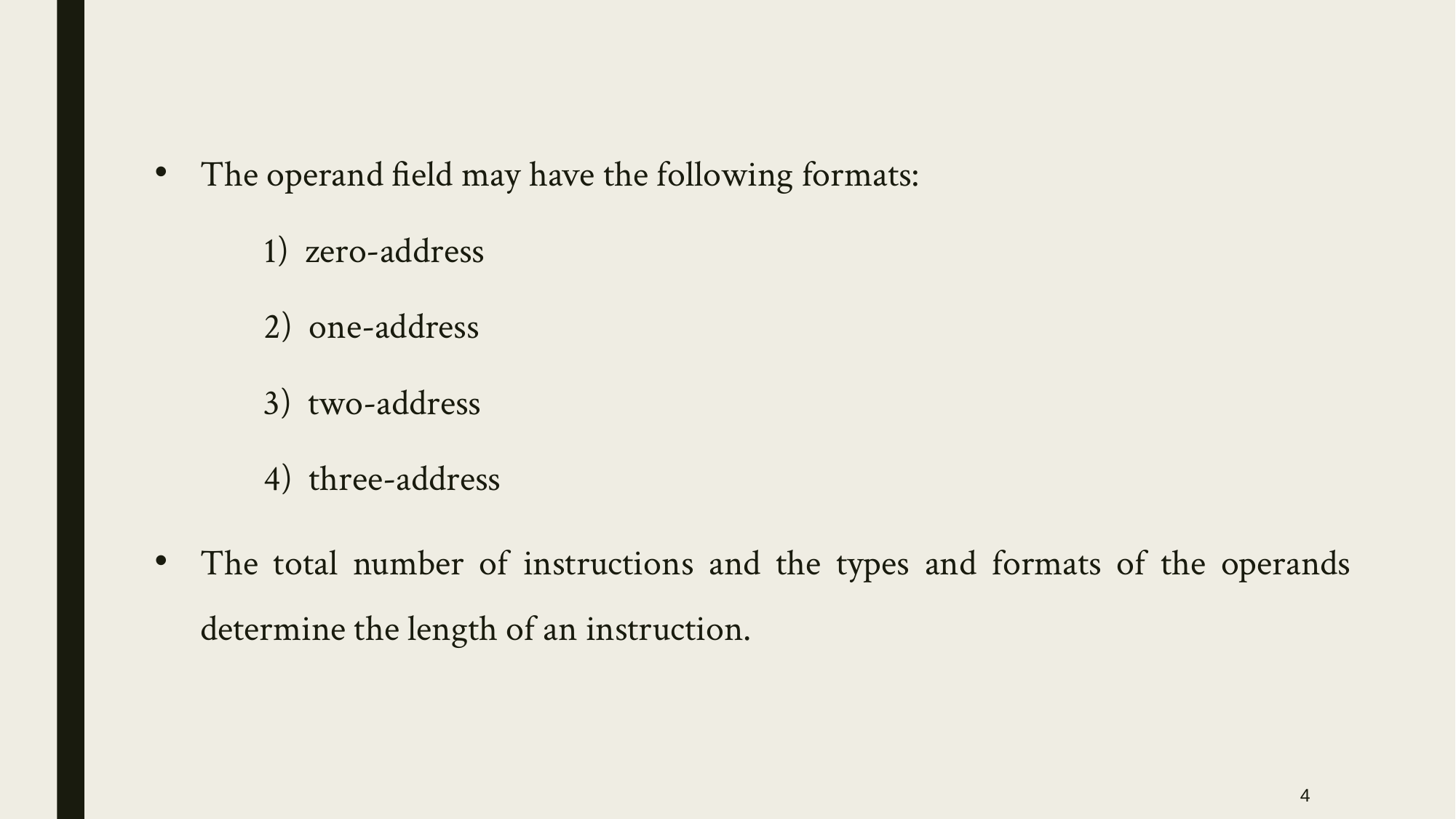

The operand field may have the following formats:
	1)  zero-address
	2)  one-address
	3)  two-address
	4)  three-address
The total number of instructions and the types and formats of the operands determine the length of an instruction.

4